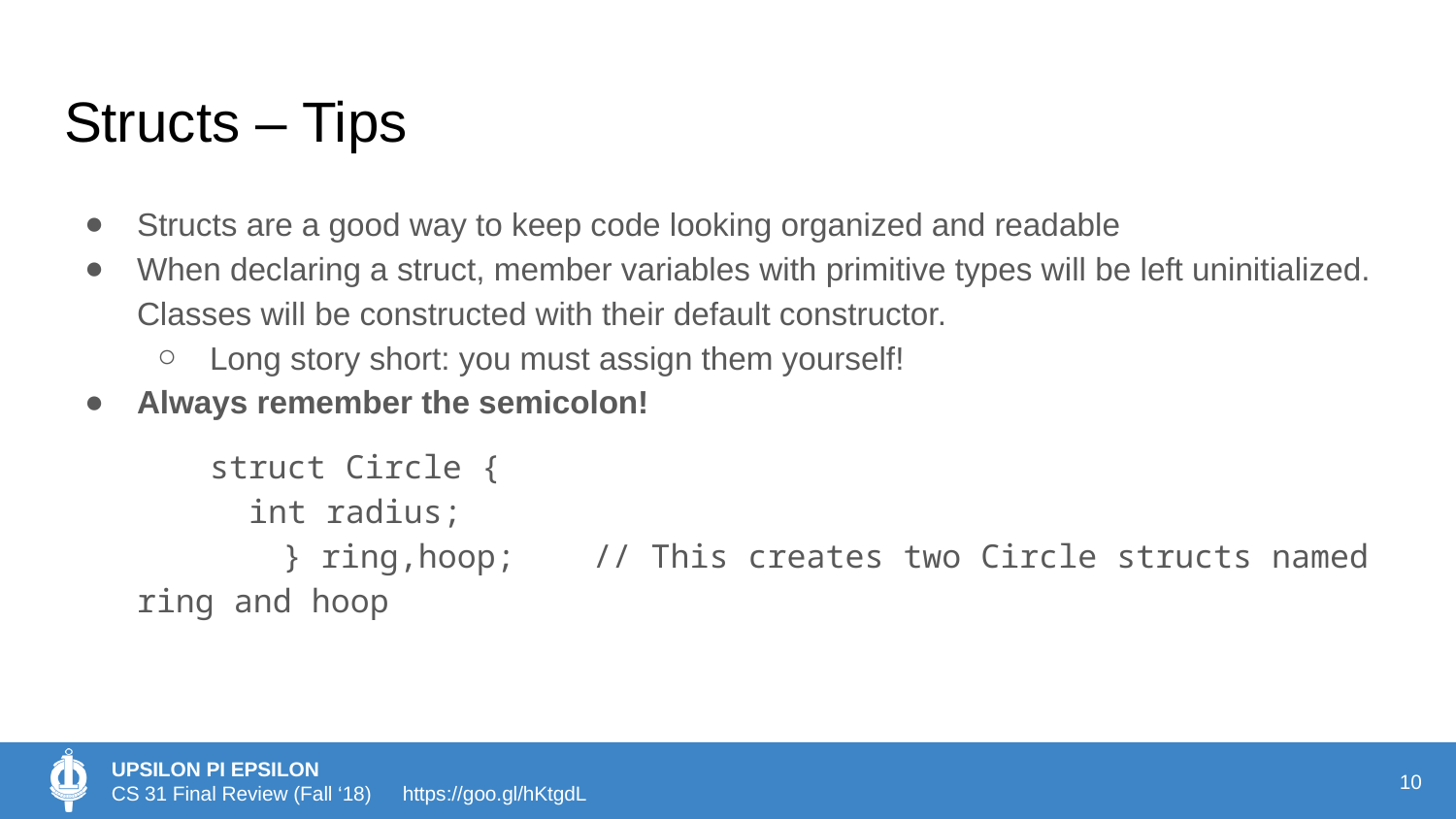

# Structs – Tips
Structs are a good way to keep code looking organized and readable
When declaring a struct, member variables with primitive types will be left uninitialized. Classes will be constructed with their default constructor.
Long story short: you must assign them yourself!
Always remember the semicolon!
struct Circle {
  int radius;
	} ring,hoop;    // This creates two Circle structs named ring and hoop
10